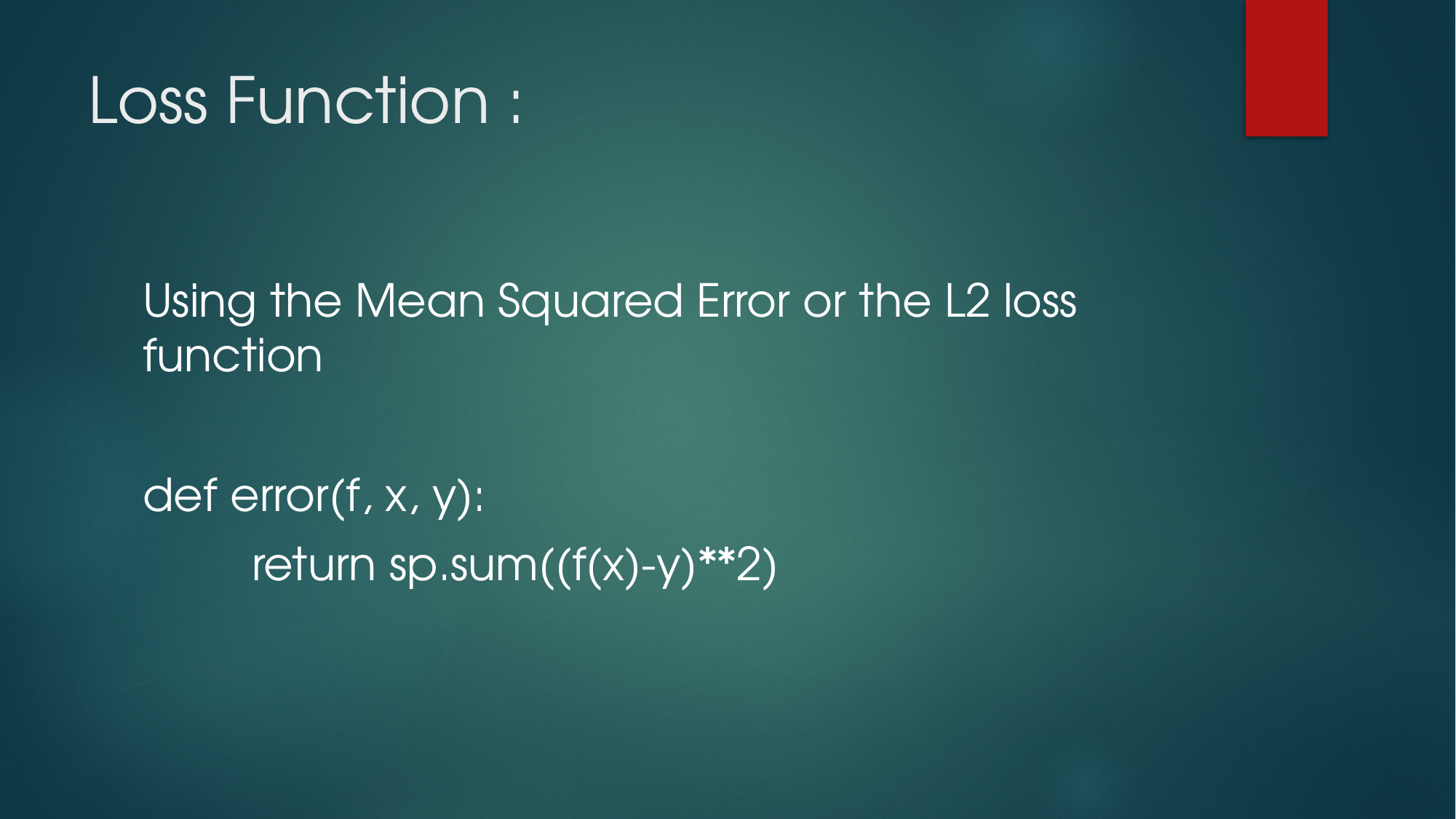

# Loss Function :

Using the Mean Squared Error or the L2 loss function

def error(f, x, y):
	return sp.sum((f(x)-y)**2)